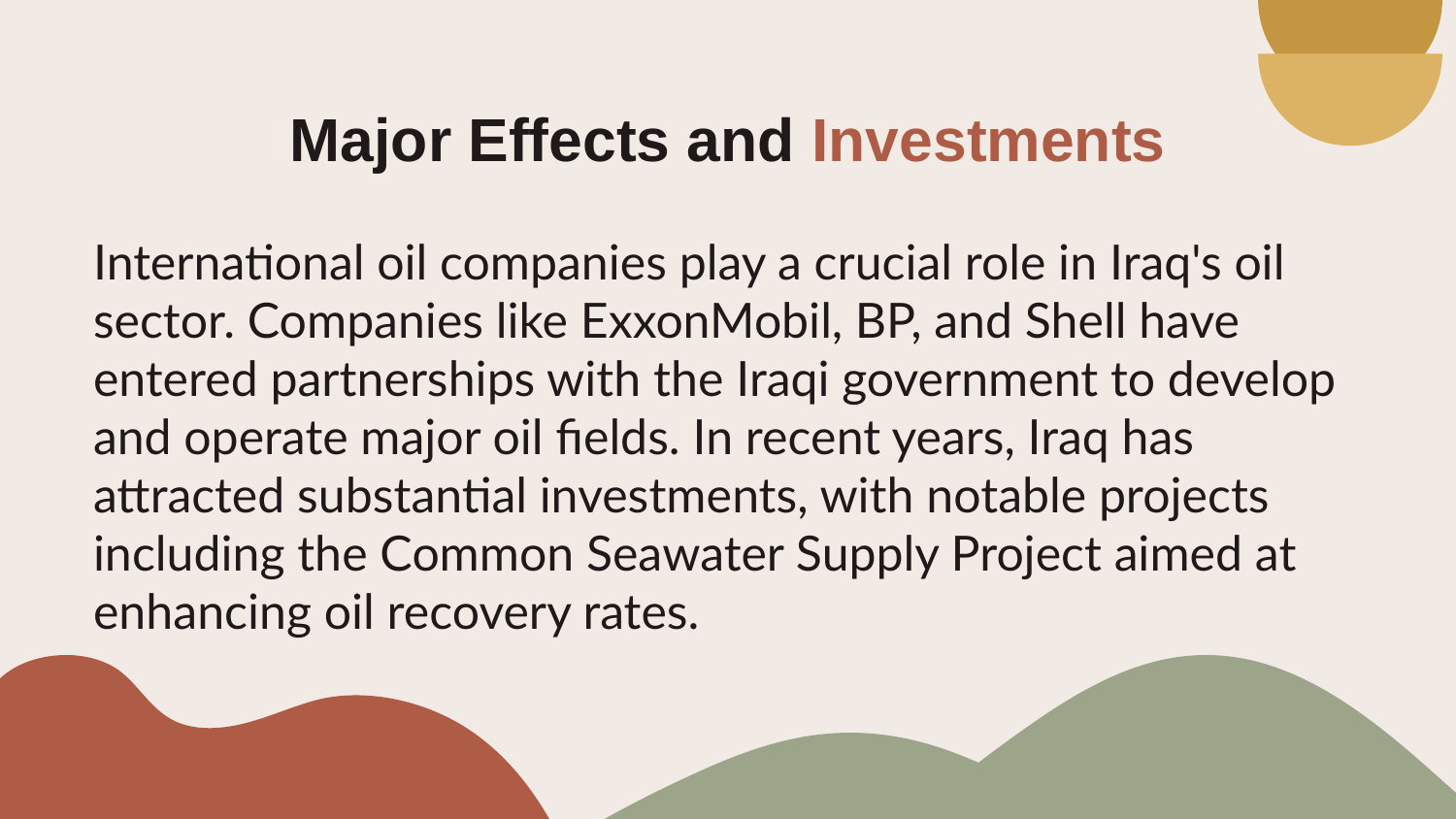

# Major Effects and Investments
International oil companies play a crucial role in Iraq's oil sector. Companies like ExxonMobil, BP, and Shell have entered partnerships with the Iraqi government to develop and operate major oil fields. In recent years, Iraq has attracted substantial investments, with notable projects including the Common Seawater Supply Project aimed at enhancing oil recovery rates.